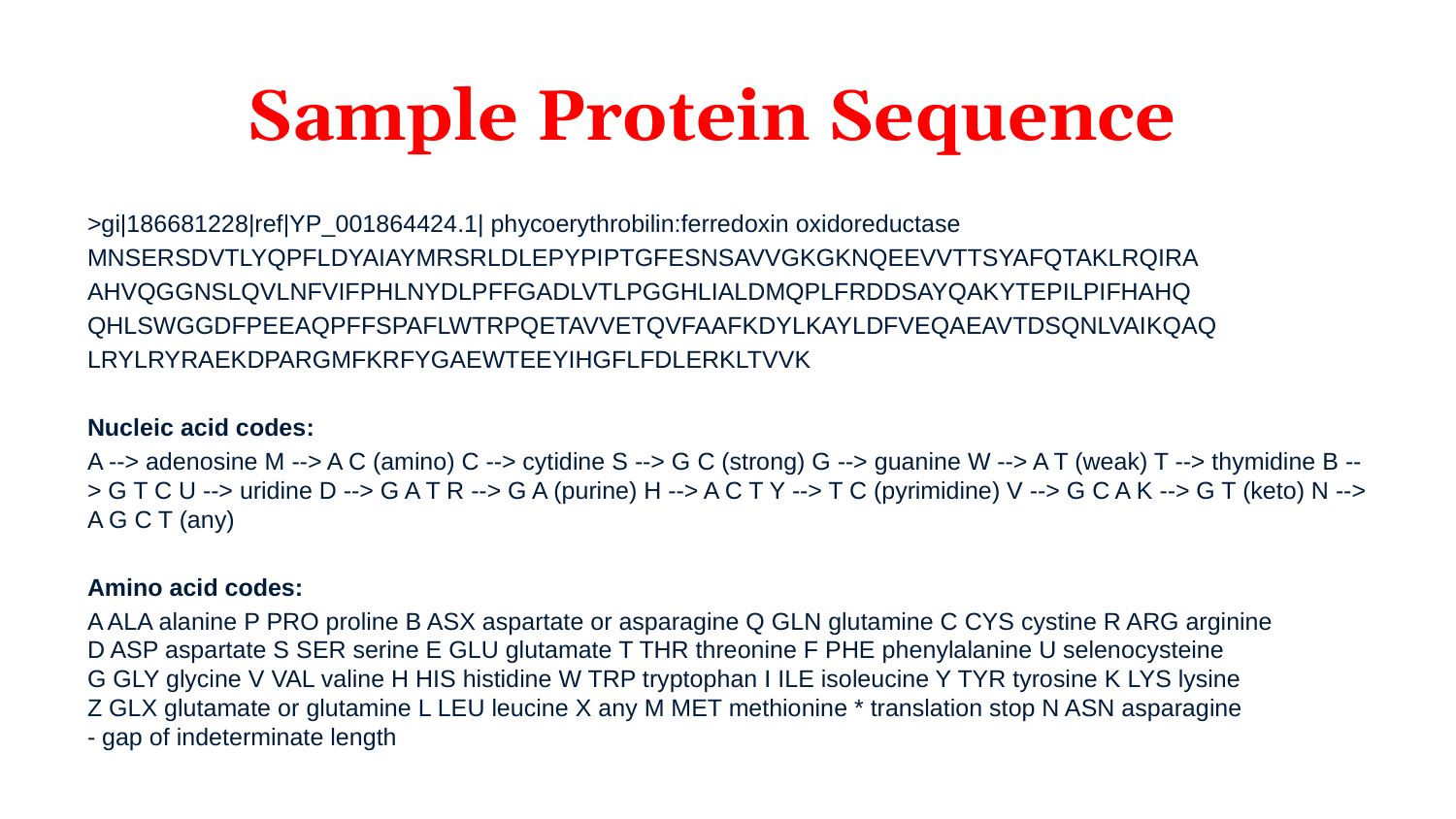

# Sample Protein Sequence
>gi|186681228|ref|YP_001864424.1| phycoerythrobilin:ferredoxin oxidoreductase
MNSERSDVTLYQPFLDYAIAYMRSRLDLEPYPIPTGFESNSAVVGKGKNQEEVVTTSYAFQTAKLRQIRA
AHVQGGNSLQVLNFVIFPHLNYDLPFFGADLVTLPGGHLIALDMQPLFRDDSAYQAKYTEPILPIFHAHQ
QHLSWGGDFPEEAQPFFSPAFLWTRPQETAVVETQVFAAFKDYLKAYLDFVEQAEAVTDSQNLVAIKQAQ
LRYLRYRAEKDPARGMFKRFYGAEWTEEYIHGFLFDLERKLTVVK

Nucleic acid codes:
A --> adenosine M --> A C (amino) C --> cytidine S --> G C (strong) G --> guanine W --> A T (weak) T --> thymidine B --> G T C U --> uridine D --> G A T R --> G A (purine) H --> A C T Y --> T C (pyrimidine) V --> G C A K --> G T (keto) N --> A G C T (any)

Amino acid codes:
A ALA alanine P PRO proline B ASX aspartate or asparagine Q GLN glutamine C CYS cystine R ARG arginine
D ASP aspartate S SER serine E GLU glutamate T THR threonine F PHE phenylalanine U selenocysteine
G GLY glycine V VAL valine H HIS histidine W TRP tryptophan I ILE isoleucine Y TYR tyrosine K LYS lysine
Z GLX glutamate or glutamine L LEU leucine X any M MET methionine * translation stop N ASN asparagine
- gap of indeterminate length